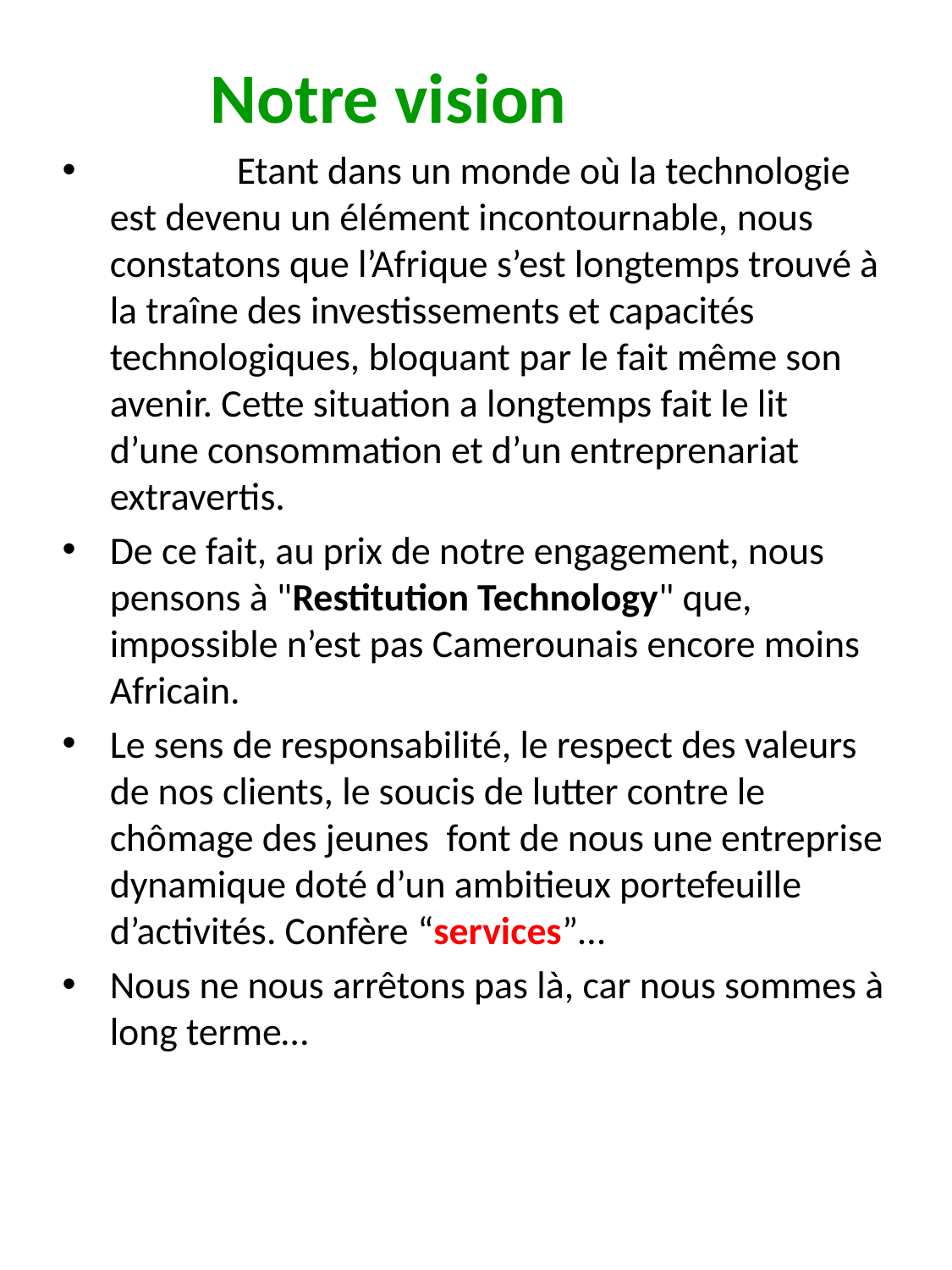

Notre vision
 	Etant dans un monde où la technologie est devenu un élément incontournable, nous constatons que l’Afrique s’est longtemps trouvé à la traîne des investissements et capacités technologiques, bloquant par le fait même son avenir. Cette situation a longtemps fait le lit d’une consommation et d’un entreprenariat extravertis.
De ce fait, au prix de notre engagement, nous pensons à "Restitution Technology" que, impossible n’est pas Camerounais encore moins Africain.
Le sens de responsabilité, le respect des valeurs de nos clients, le soucis de lutter contre le chômage des jeunes  font de nous une entreprise dynamique doté d’un ambitieux portefeuille d’activités. Confère “services”…
Nous ne nous arrêtons pas là, car nous sommes à long terme…